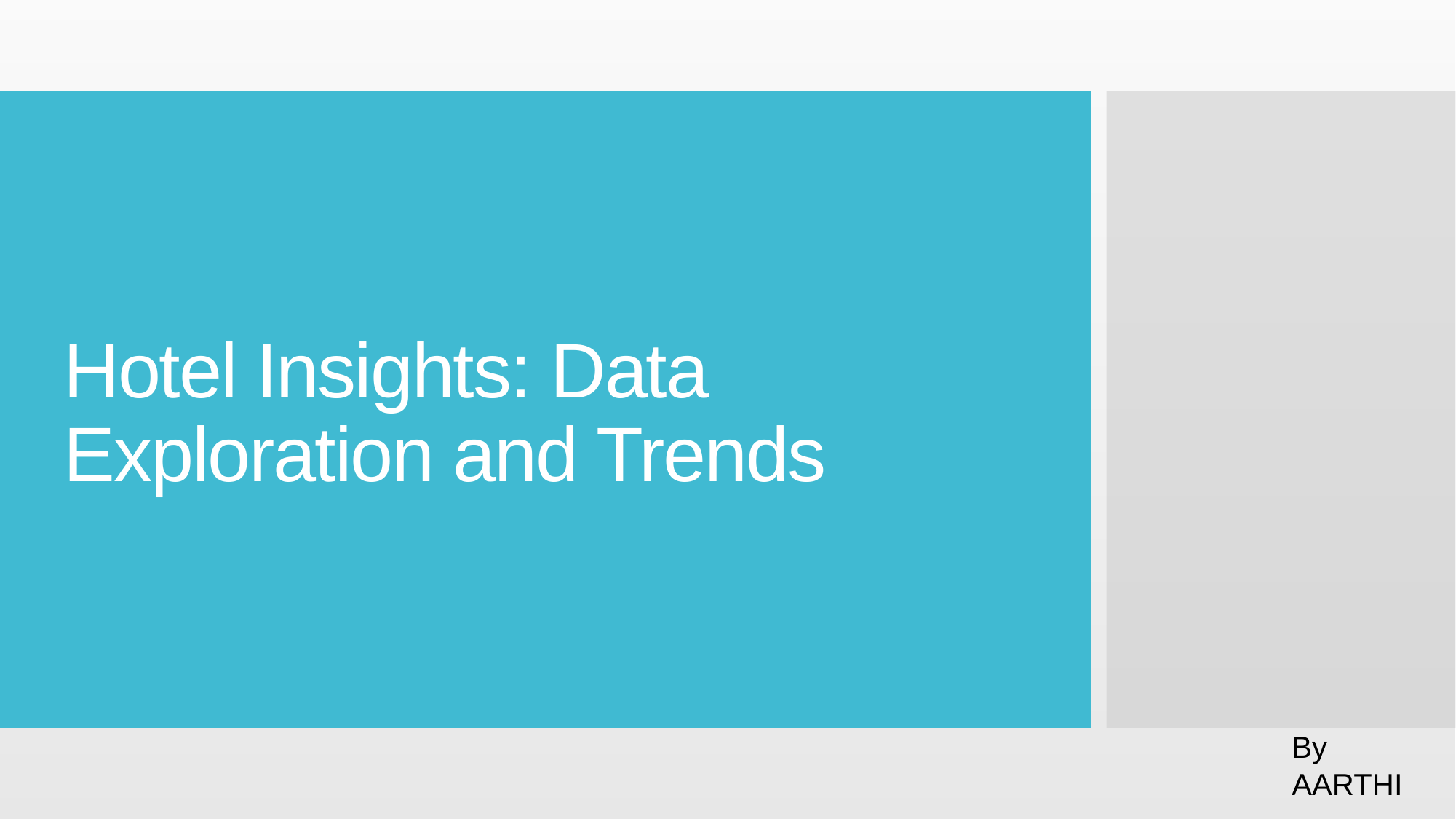

# Hotel Insights: Data Exploration and Trends
By AARTHI